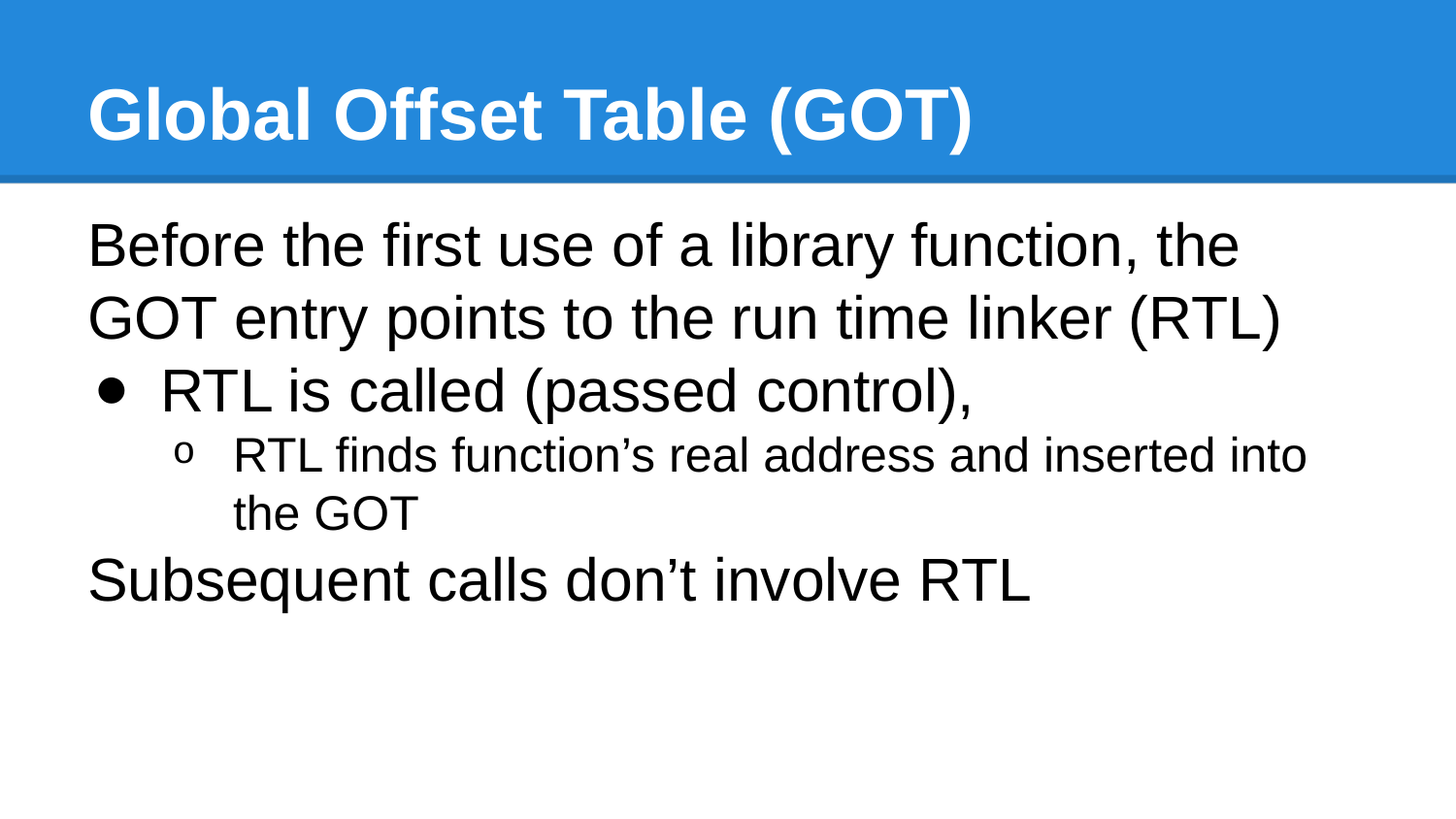

# Global Offset Table (GOT)
Before the first use of a library function, the GOT entry points to the run time linker (RTL)
RTL is called (passed control),
RTL finds function’s real address and inserted into the GOT
Subsequent calls don’t involve RTL